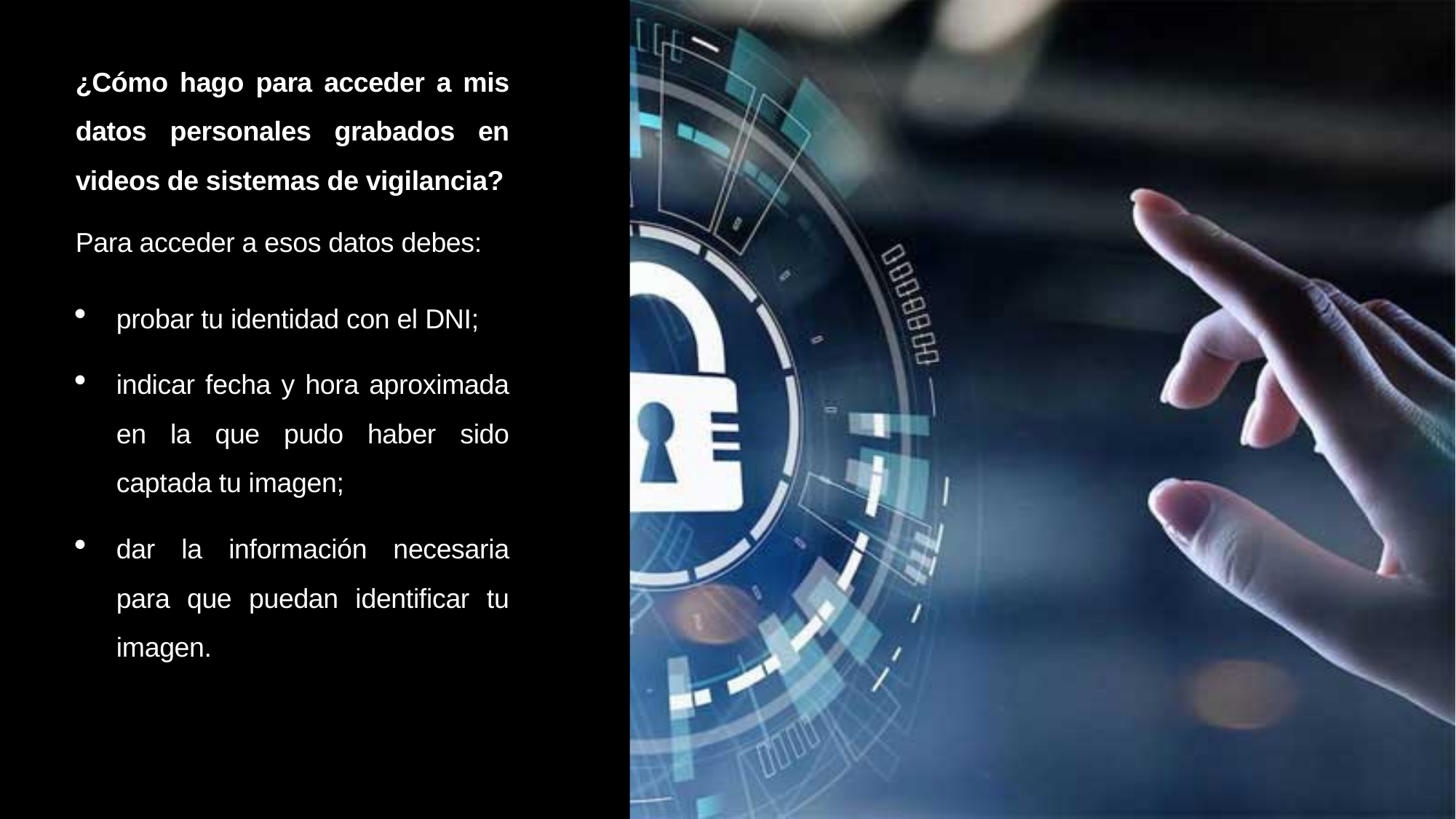

¿Cómo hago para acceder a mis datos personales grabados en videos de sistemas de vigilancia?
Para acceder a esos datos debes:
probar tu identidad con el DNI;
indicar fecha y hora aproximada en la que pudo haber sido captada tu imagen;
dar la información necesaria para que puedan identificar tu imagen.